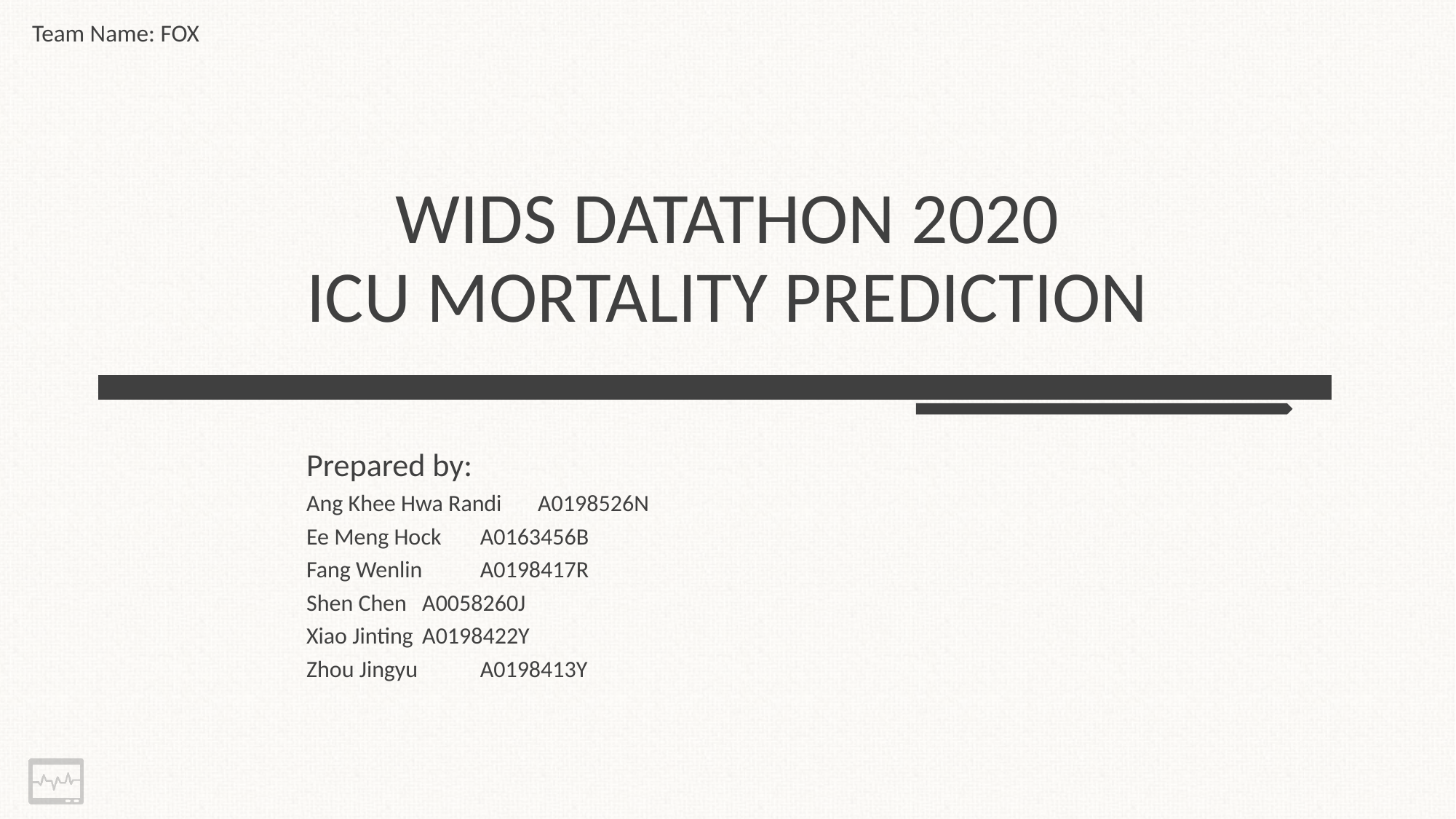

Team Name: FOX

# WIDS DATATHON 2020 ICU MORTALITY PREDICTION
Prepared by:
Ang Khee Hwa Randi  	A0198526N
Ee Meng Hock 	A0163456B
Fang Wenlin 	A0198417R
Shen Chen  		A0058260J
Xiao Jinting 		A0198422Y
Zhou Jingyu 		A0198413Y